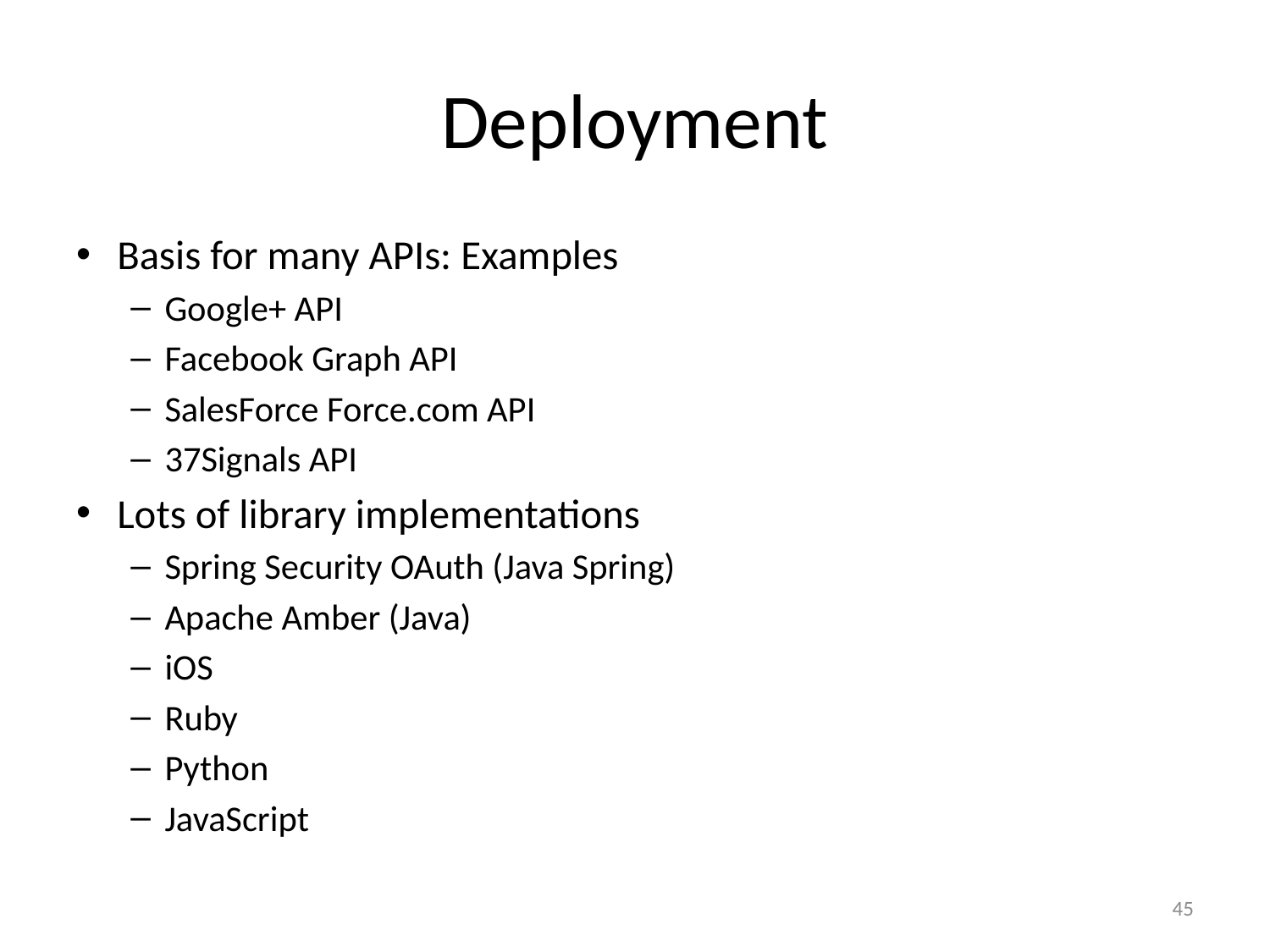

# Deployment
Basis for many APIs: Examples
Google+ API
Facebook Graph API
SalesForce Force.com API
37Signals API
Lots of library implementations
Spring Security OAuth (Java Spring)
Apache Amber (Java)
iOS
Ruby
Python
JavaScript
45